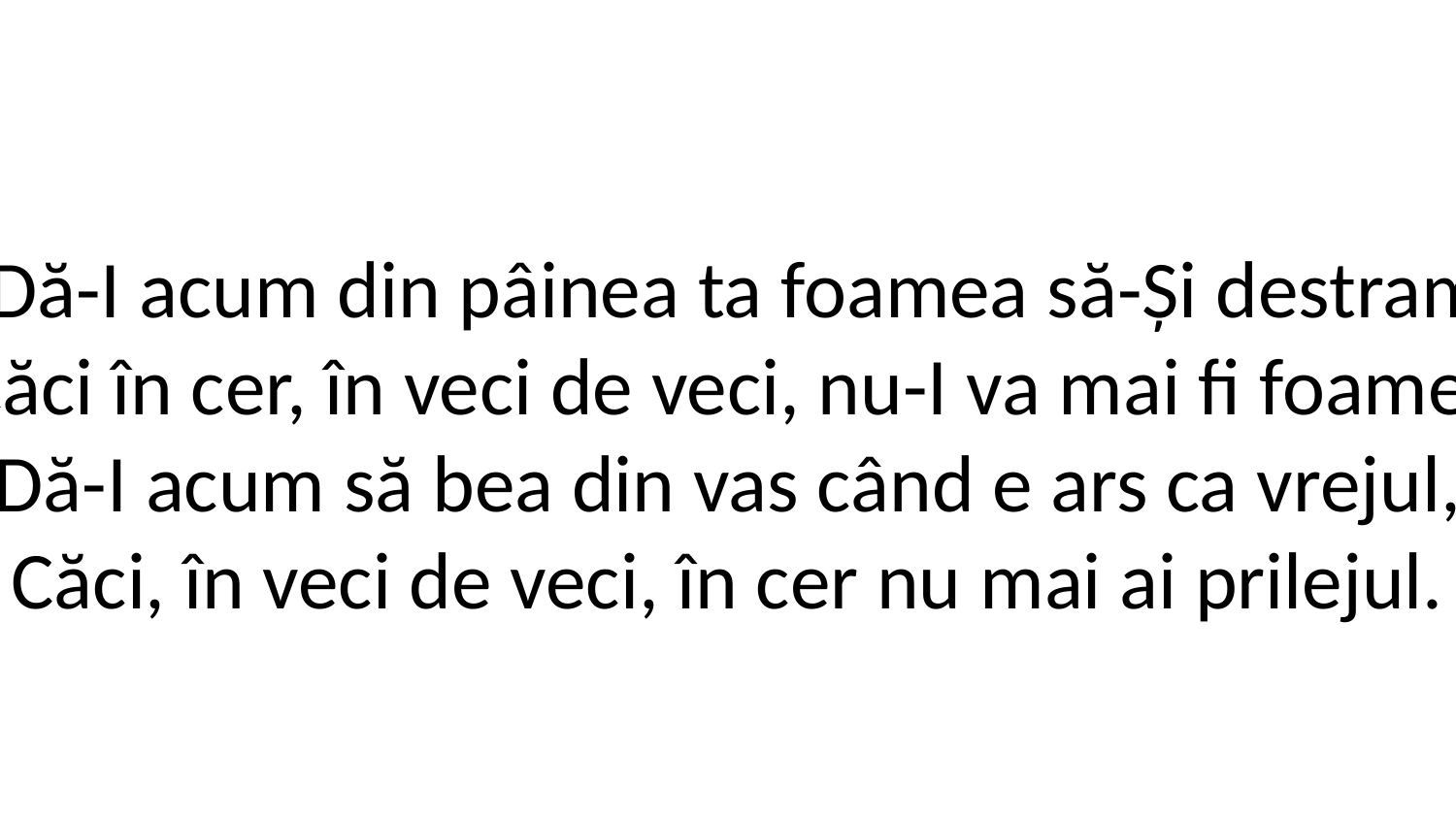

2. Dă-I acum din pâinea ta foamea să-Și destrame,
Căci în cer, în veci de veci, nu-I va mai fi foame!
Dă-I acum să bea din vas când e ars ca vrejul,
Căci, în veci de veci, în cer nu mai ai prilejul.